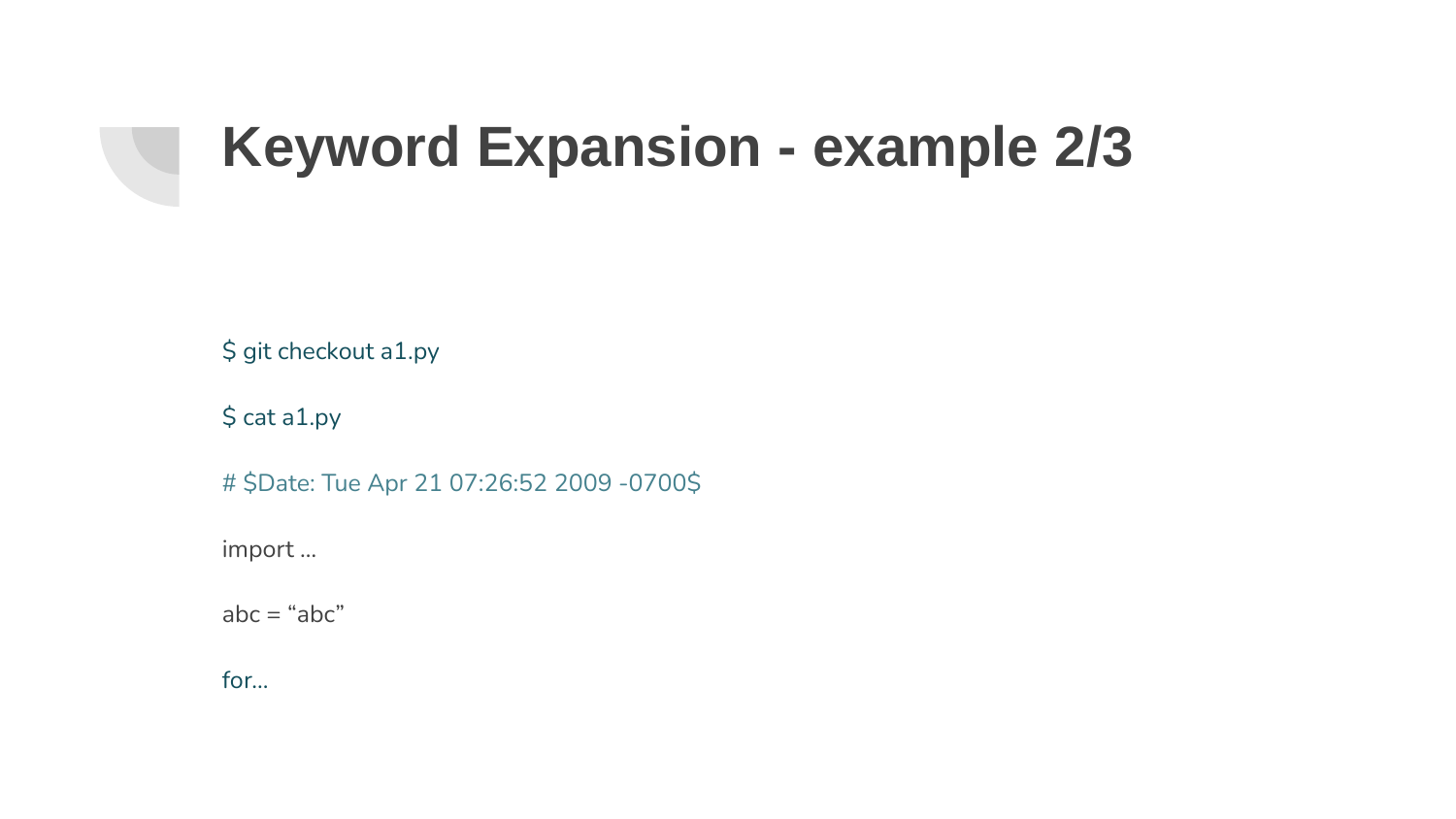

# Keyword Expansion - example 2/3
$ git checkout a1.py
$ cat a1.py
# $Date: Tue Apr 21 07:26:52 2009 -0700$
import …
abc = “abc”
for...